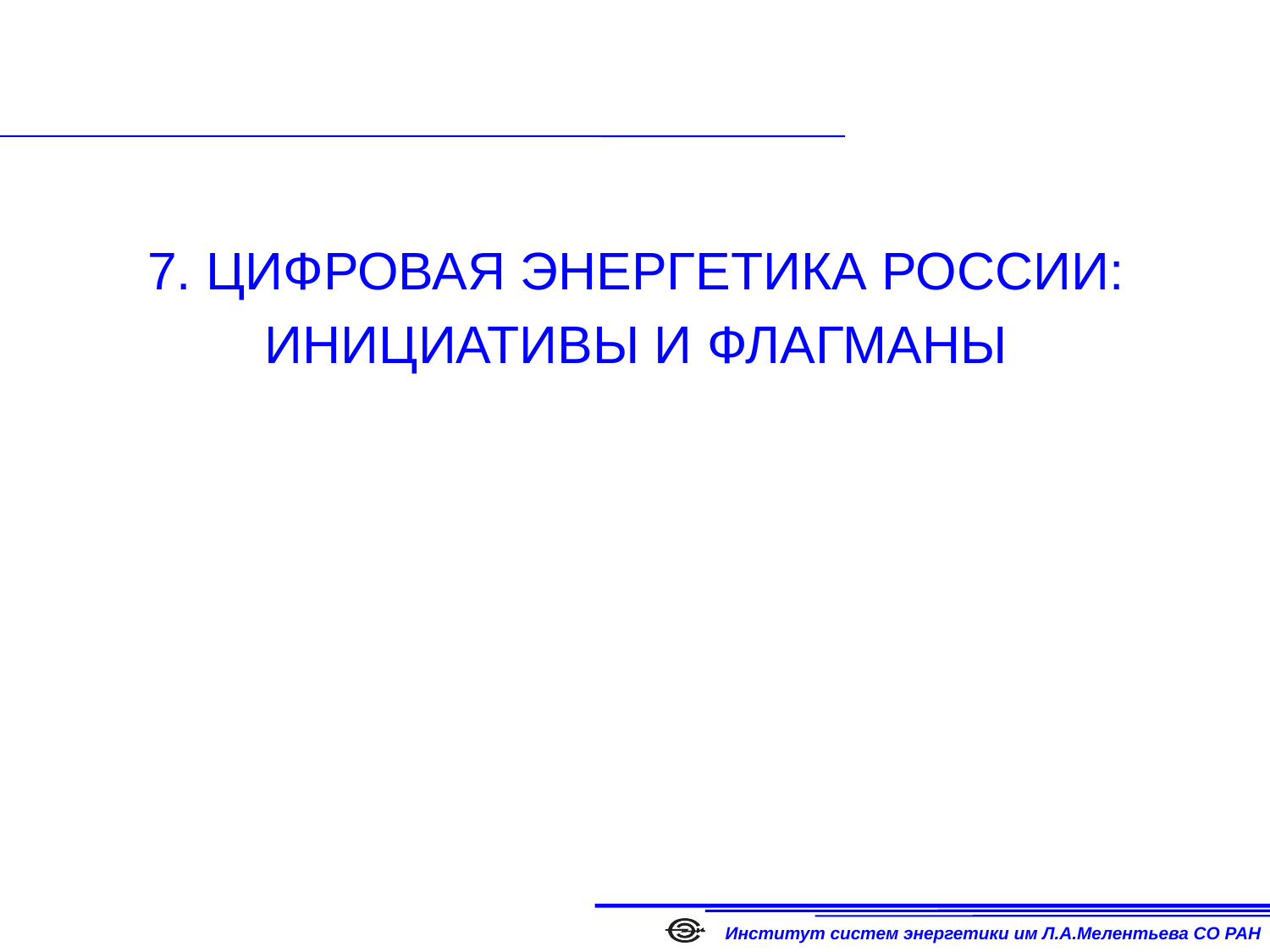

#

7. ЦИФРОВАЯ ЭНЕРГЕТИКА РОССИИ:
ИНИЦИАТИВЫ И ФЛАГМАНЫ